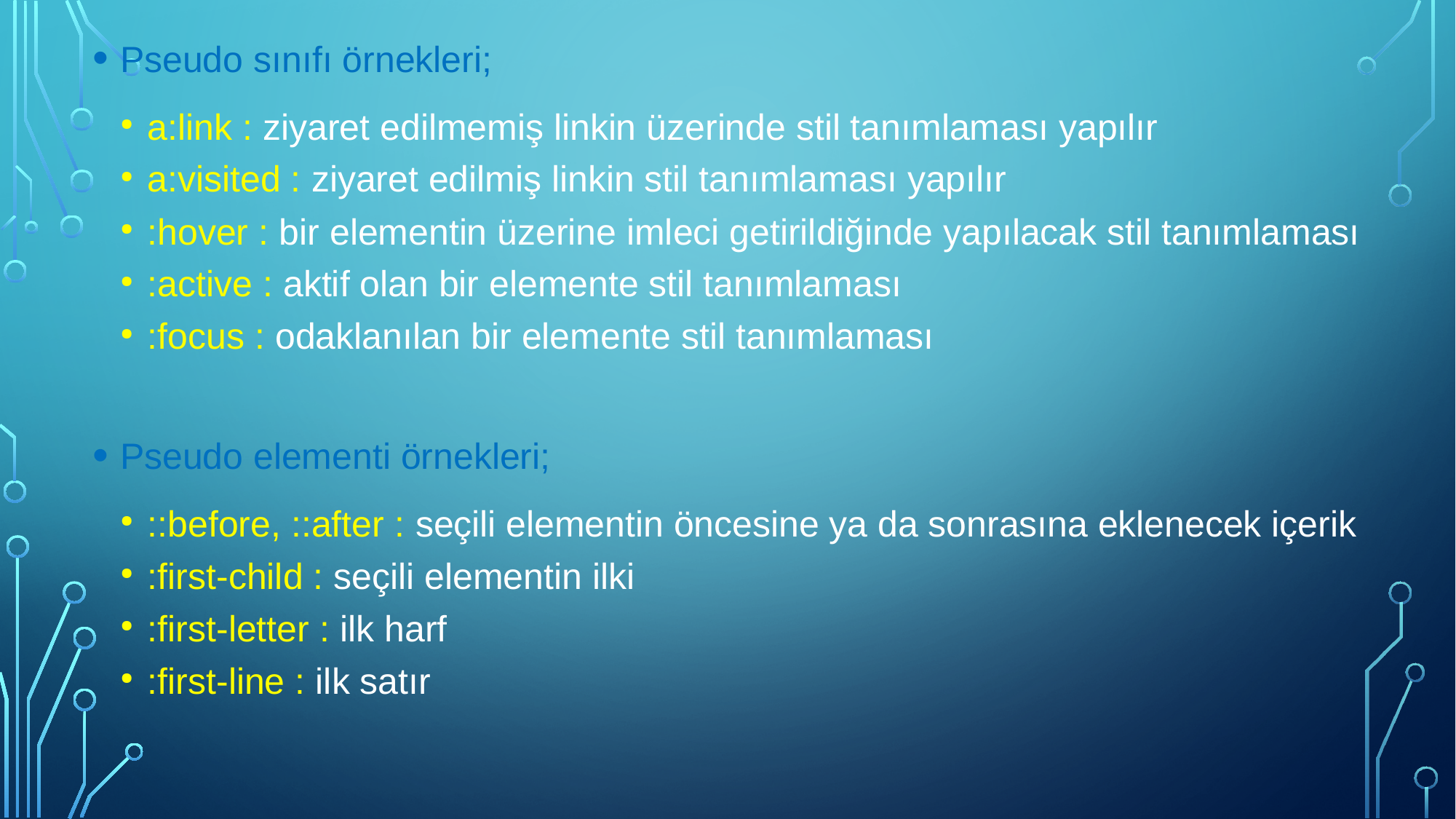

Pseudo sınıfı örnekleri;
a:link : ziyaret edilmemiş linkin üzerinde stil tanımlaması yapılır
a:visited : ziyaret edilmiş linkin stil tanımlaması yapılır
:hover : bir elementin üzerine imleci getirildiğinde yapılacak stil tanımlaması
:active : aktif olan bir elemente stil tanımlaması
:focus : odaklanılan bir elemente stil tanımlaması

Pseudo elementi örnekleri;
::before, ::after : seçili elementin öncesine ya da sonrasına eklenecek içerik
:first-child : seçili elementin ilki
:first-letter : ilk harf
:first-line : ilk satır